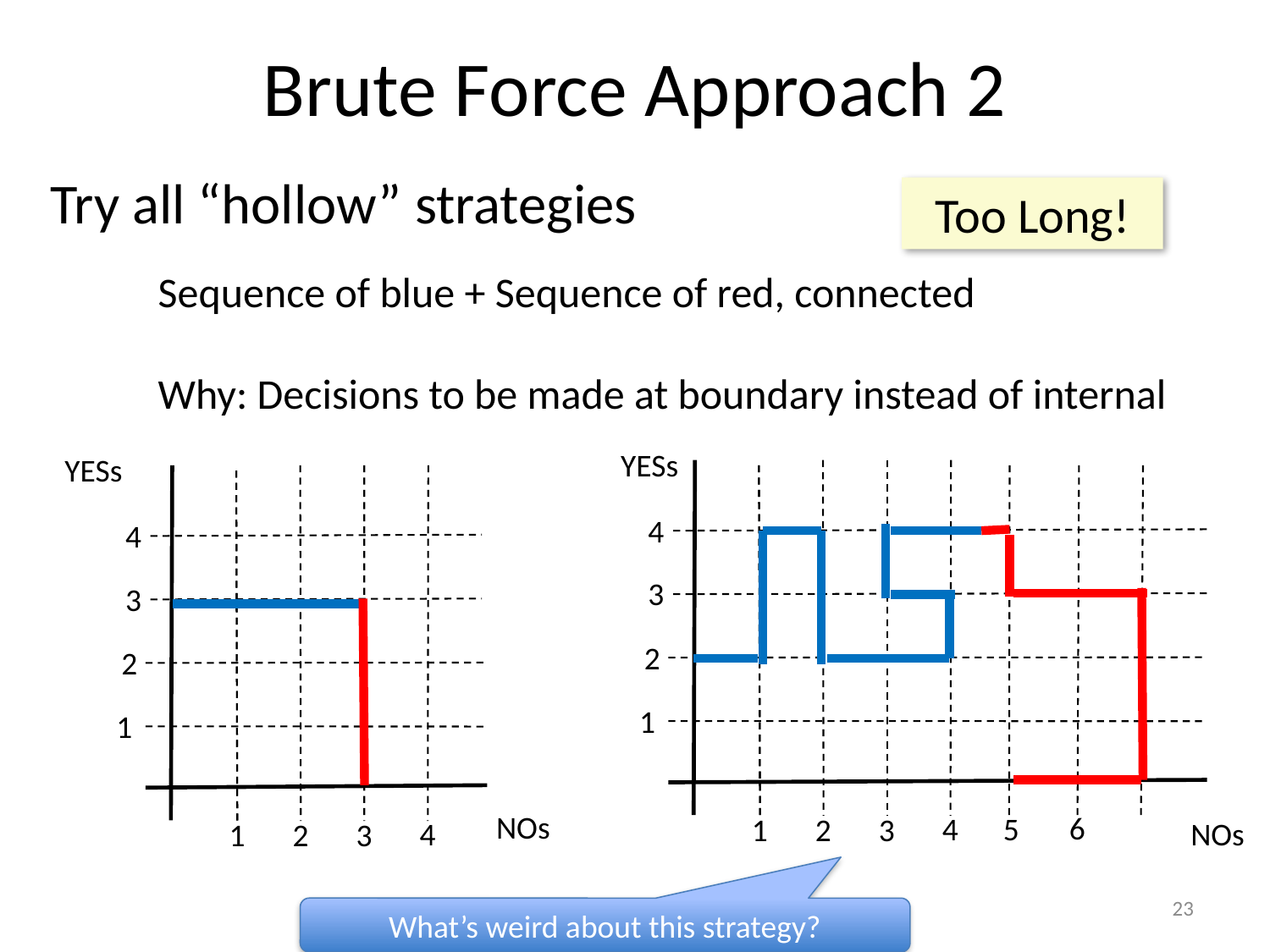

# Brute Force Approach 2
Try all “hollow” strategies
Too Long!
Sequence of blue + Sequence of red, connected

Why: Decisions to be made at boundary instead of internal
YESs
YESs
4
4
3
3
2
2
1
1
NOs
6
5
4
1
2
3
NOs
4
1
2
3
23
What’s weird about this strategy?